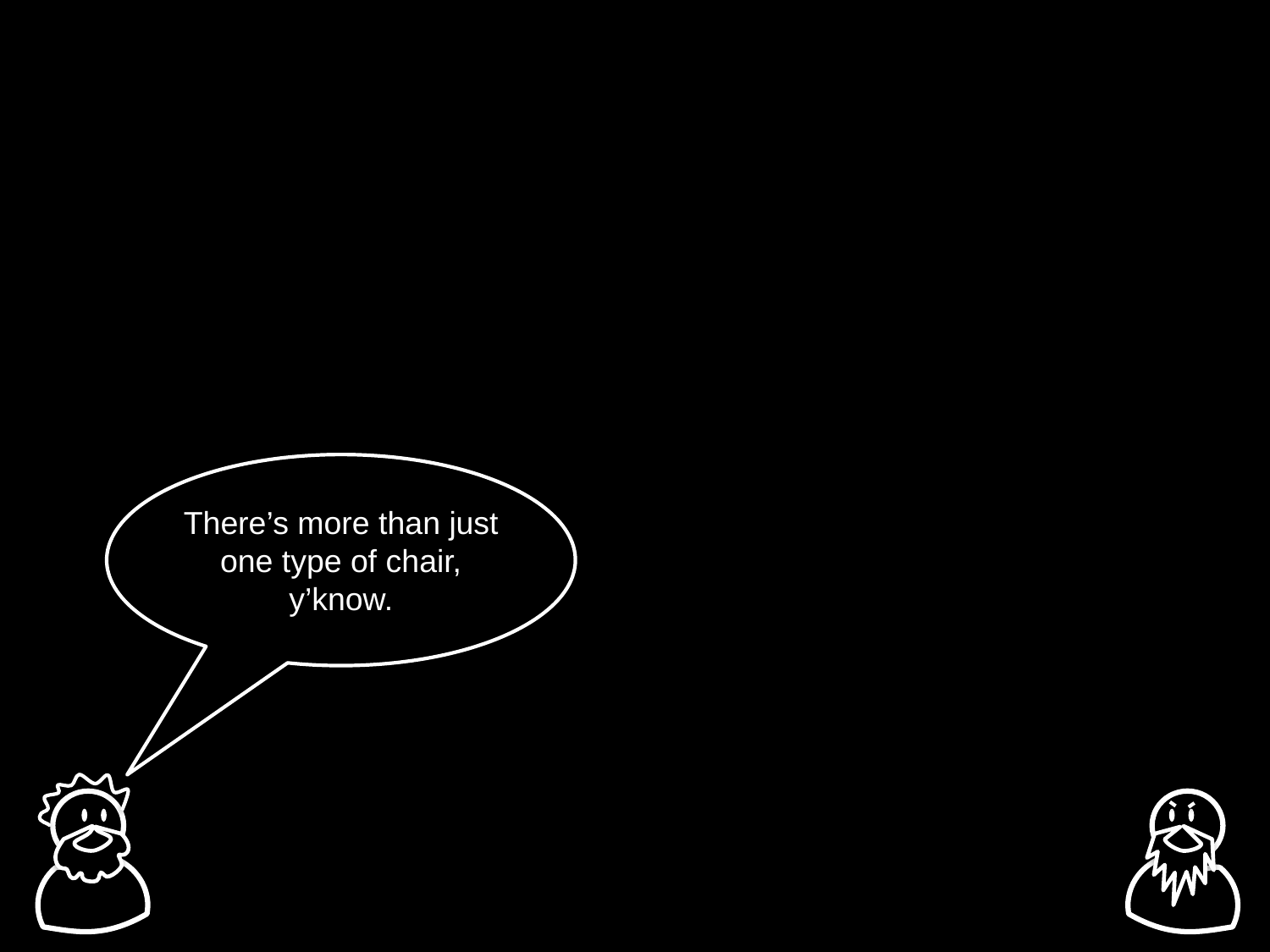

There’s more than just one type of chair, y’know.